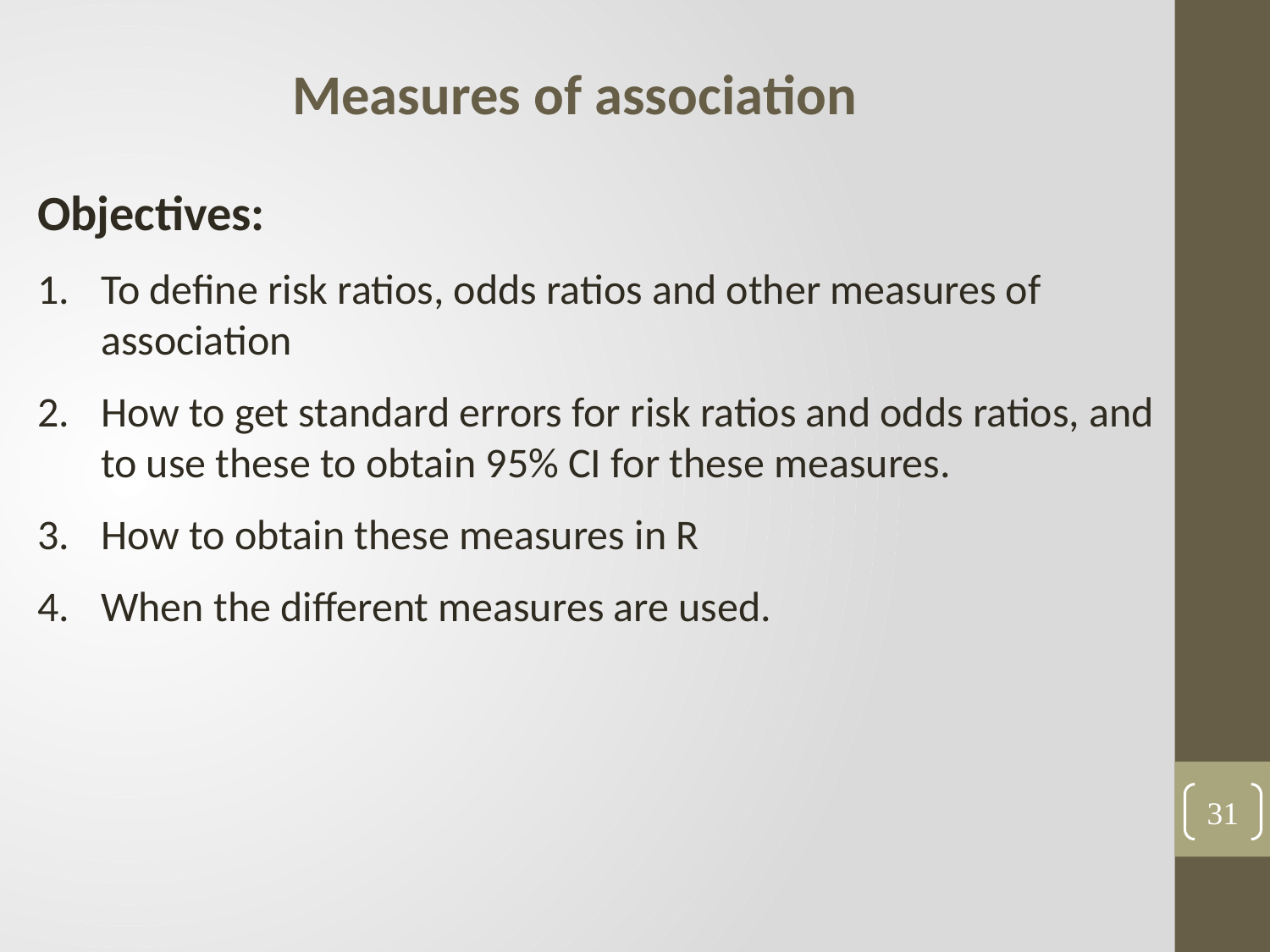

Measures of association
Objectives:
To define risk ratios, odds ratios and other measures of association
How to get standard errors for risk ratios and odds ratios, and to use these to obtain 95% CI for these measures.
How to obtain these measures in R
When the different measures are used.
31